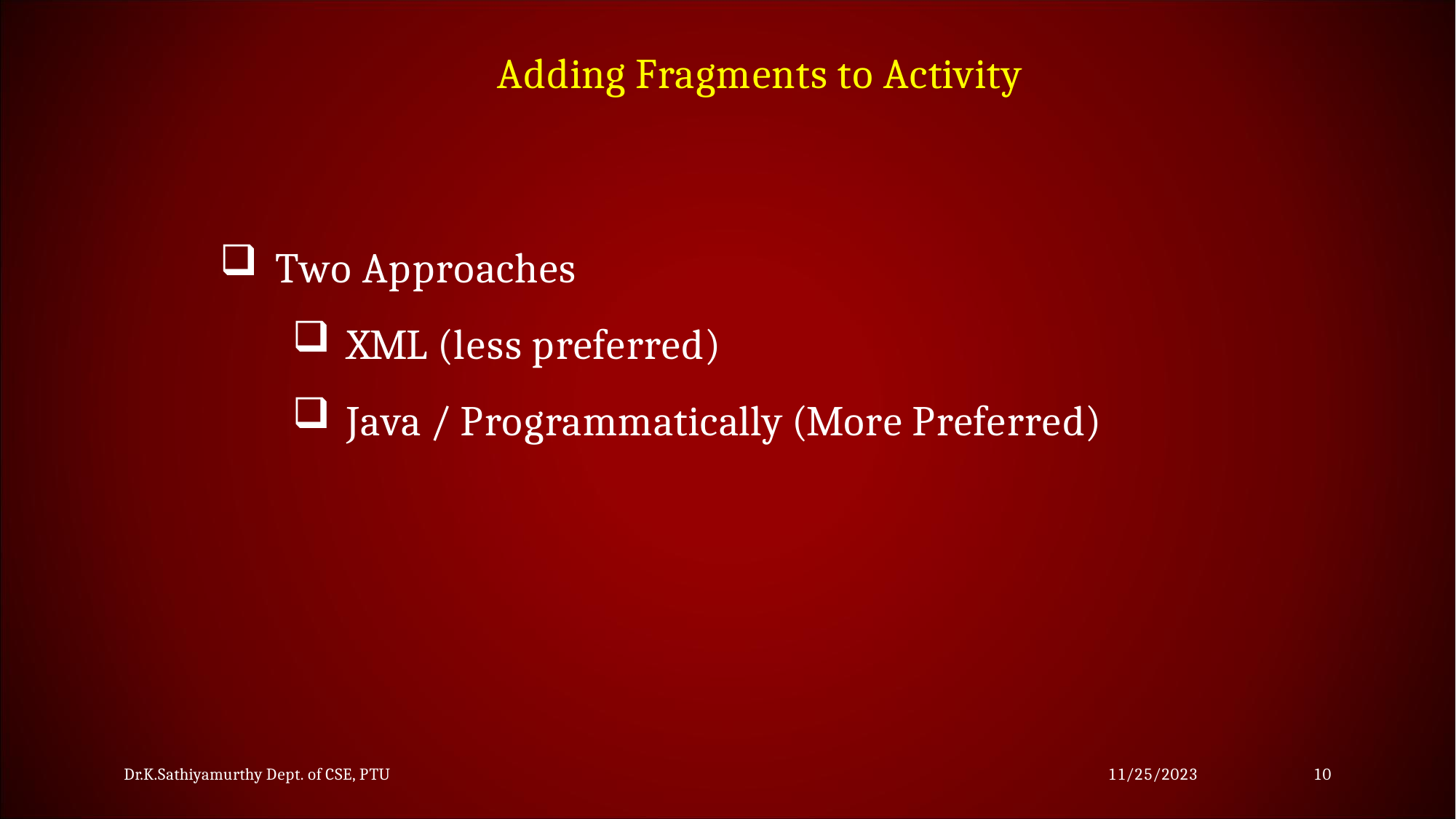

Adding Fragments to Activity
Two Approaches
XML (less preferred)
Java / Programmatically (More Preferred)
Dr.K.Sathiyamurthy Dept. of CSE, PTU
11/25/2023
10